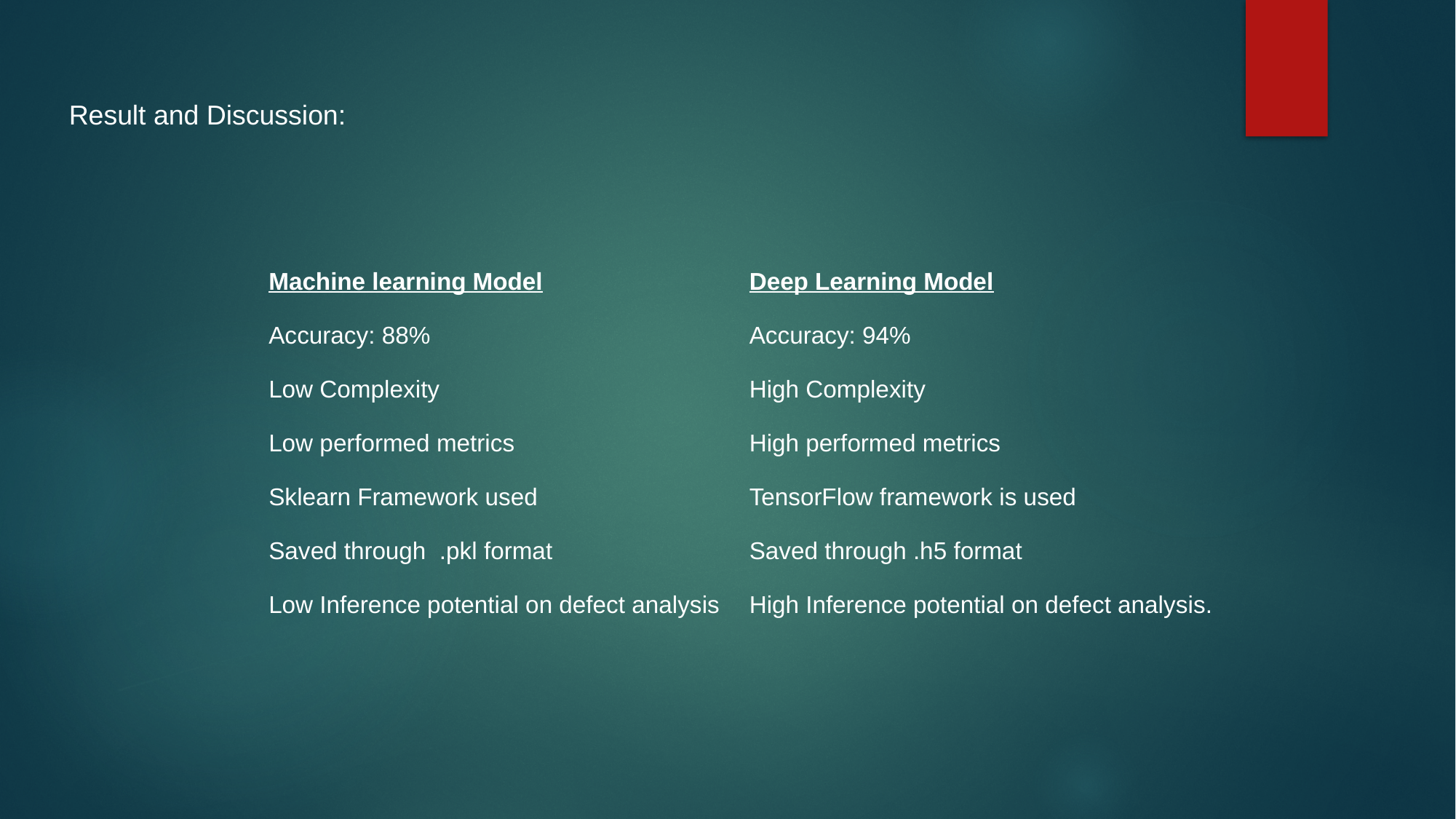

Result and Discussion:
| Machine learning Model | Deep Learning Model |
| --- | --- |
| Accuracy: 88% | Accuracy: 94% |
| Low Complexity | High Complexity |
| Low performed metrics | High performed metrics |
| Sklearn Framework used | TensorFlow framework is used |
| Saved through .pkl format | Saved through .h5 format |
| Low Inference potential on defect analysis | High Inference potential on defect analysis. |